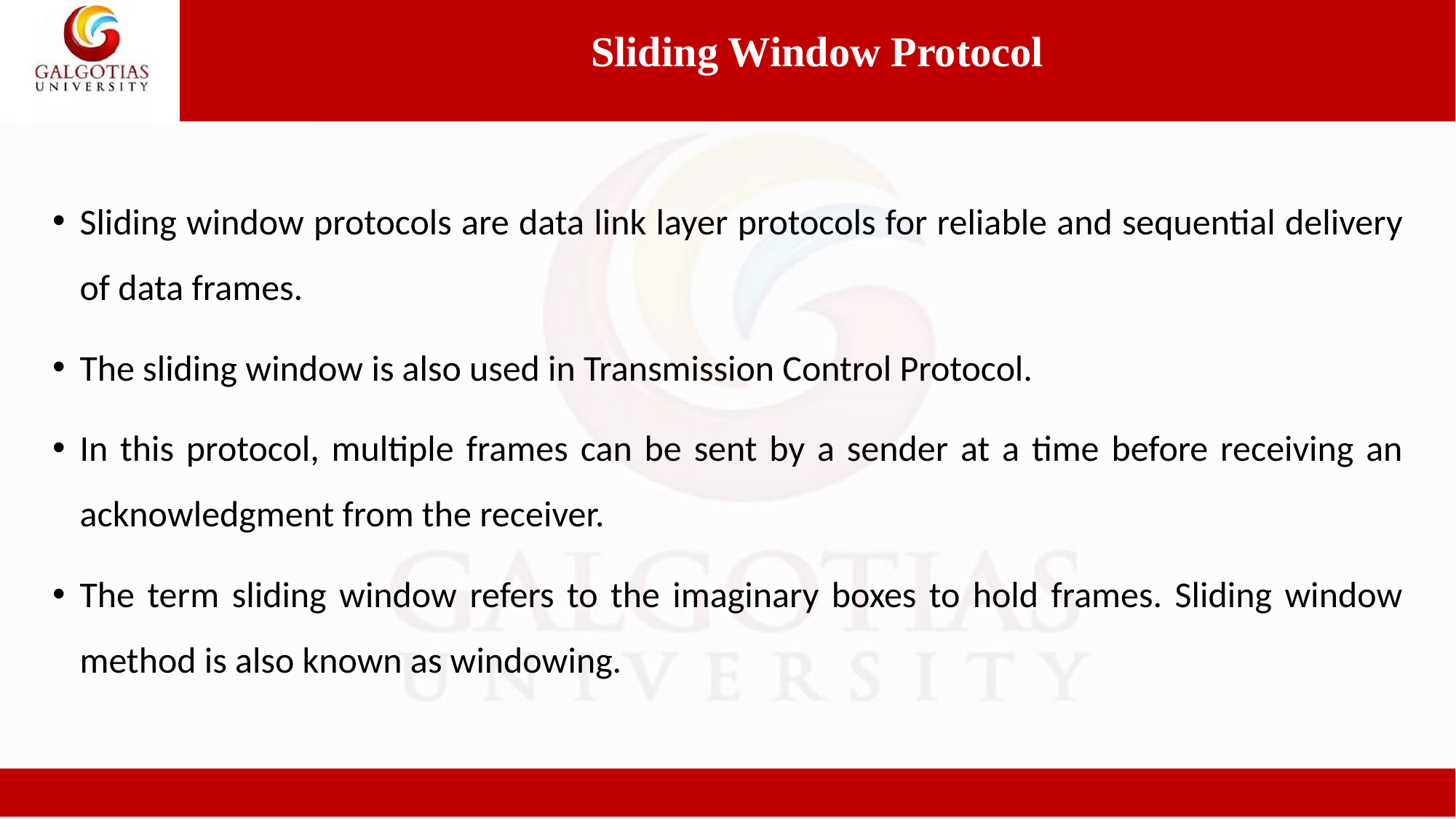

Sliding Window Protocol
Sliding window protocols are data link layer protocols for reliable and sequential delivery of data frames.
The sliding window is also used in Transmission Control Protocol.
In this protocol, multiple frames can be sent by a sender at a time before receiving an acknowledgment from the receiver.
The term sliding window refers to the imaginary boxes to hold frames. Sliding window method is also known as windowing.